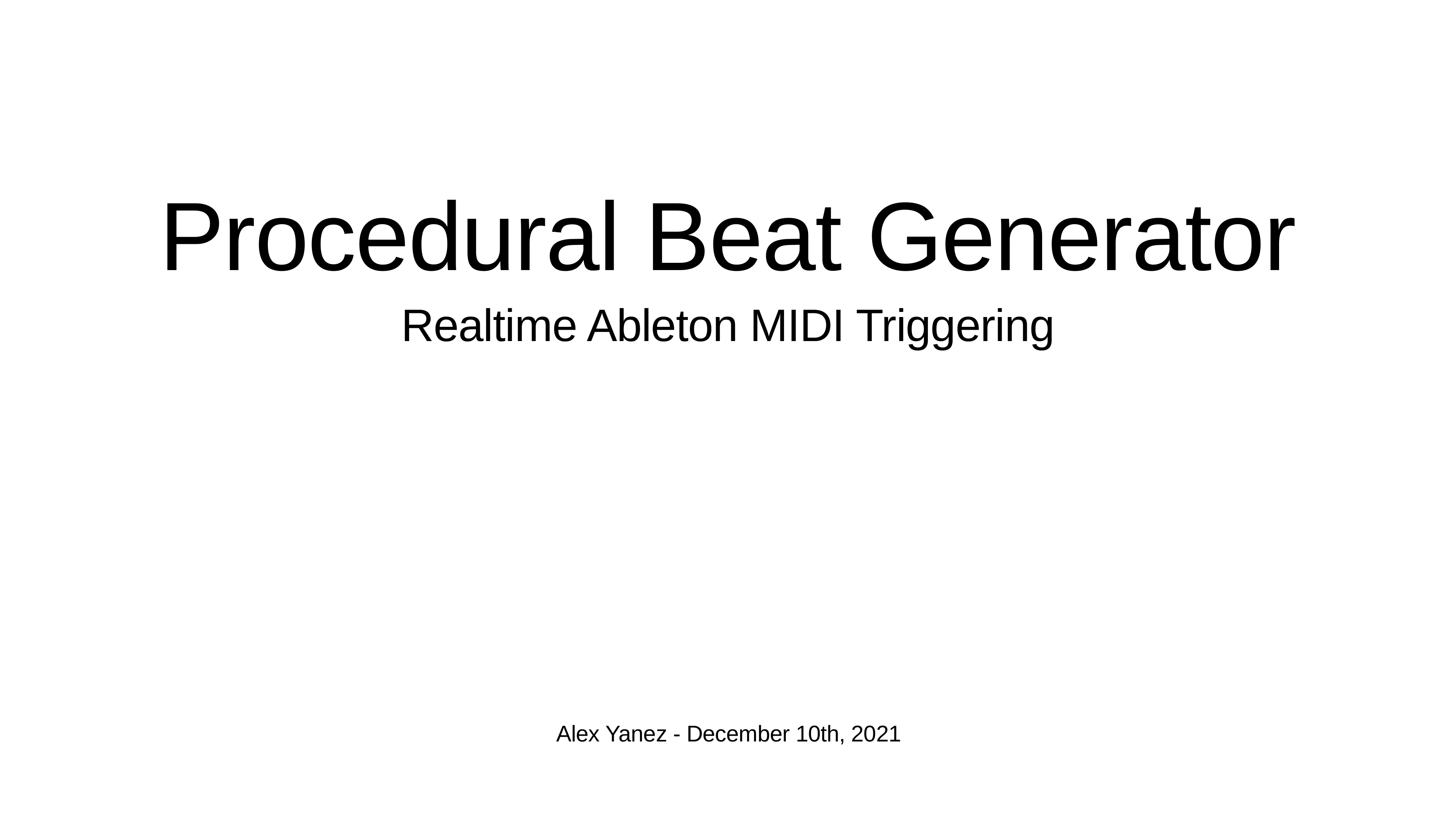

# Procedural Beat Generator
Realtime Ableton MIDI Triggering
Alex Yanez - December 10th, 2021